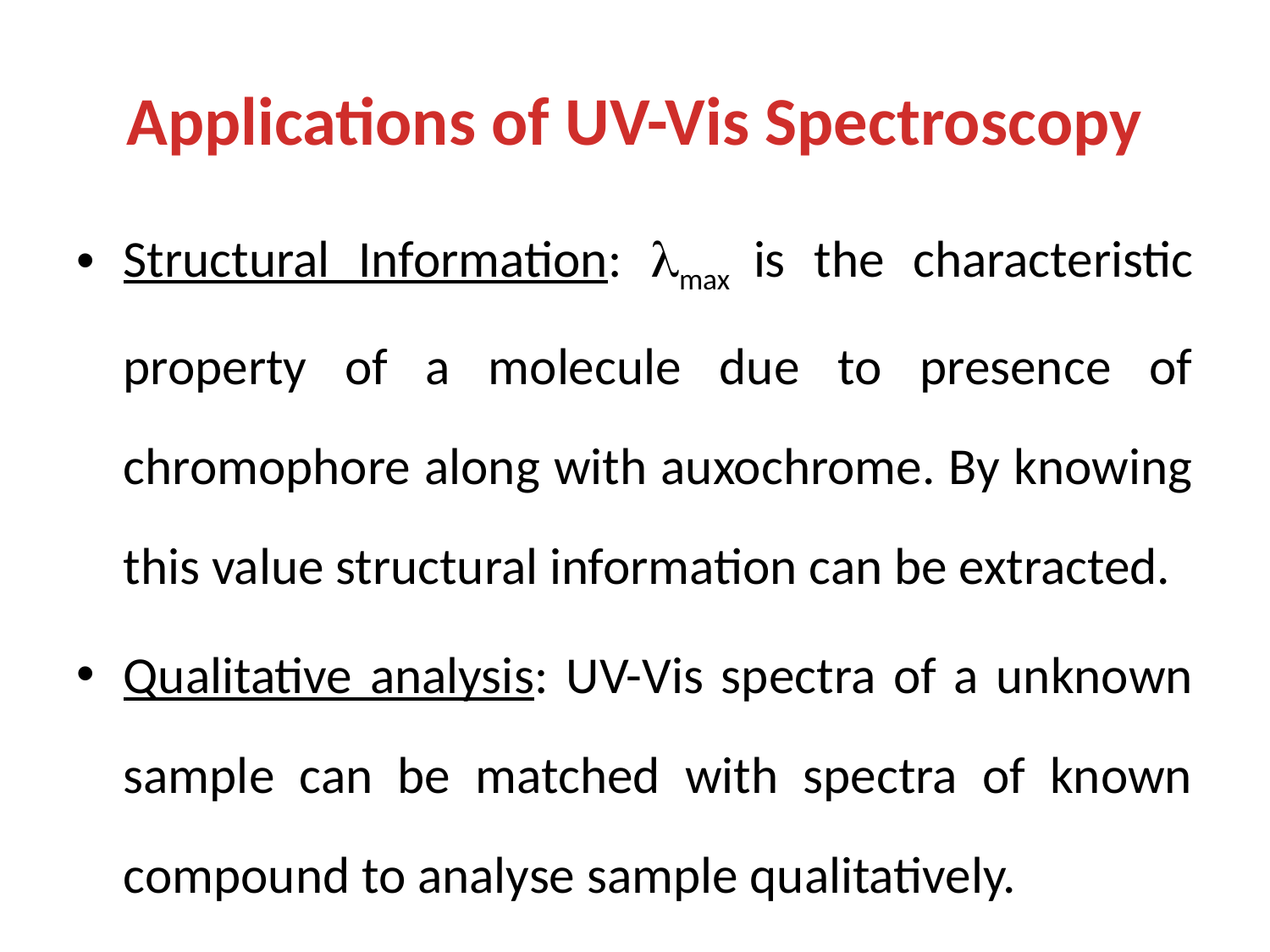

# Applications of UV-Vis Spectroscopy
Structural Information: λmax is the characteristic property of a molecule due to presence of chromophore along with auxochrome. By knowing this value structural information can be extracted.
Qualitative analysis: UV-Vis spectra of a unknown sample can be matched with spectra of known compound to analyse sample qualitatively.